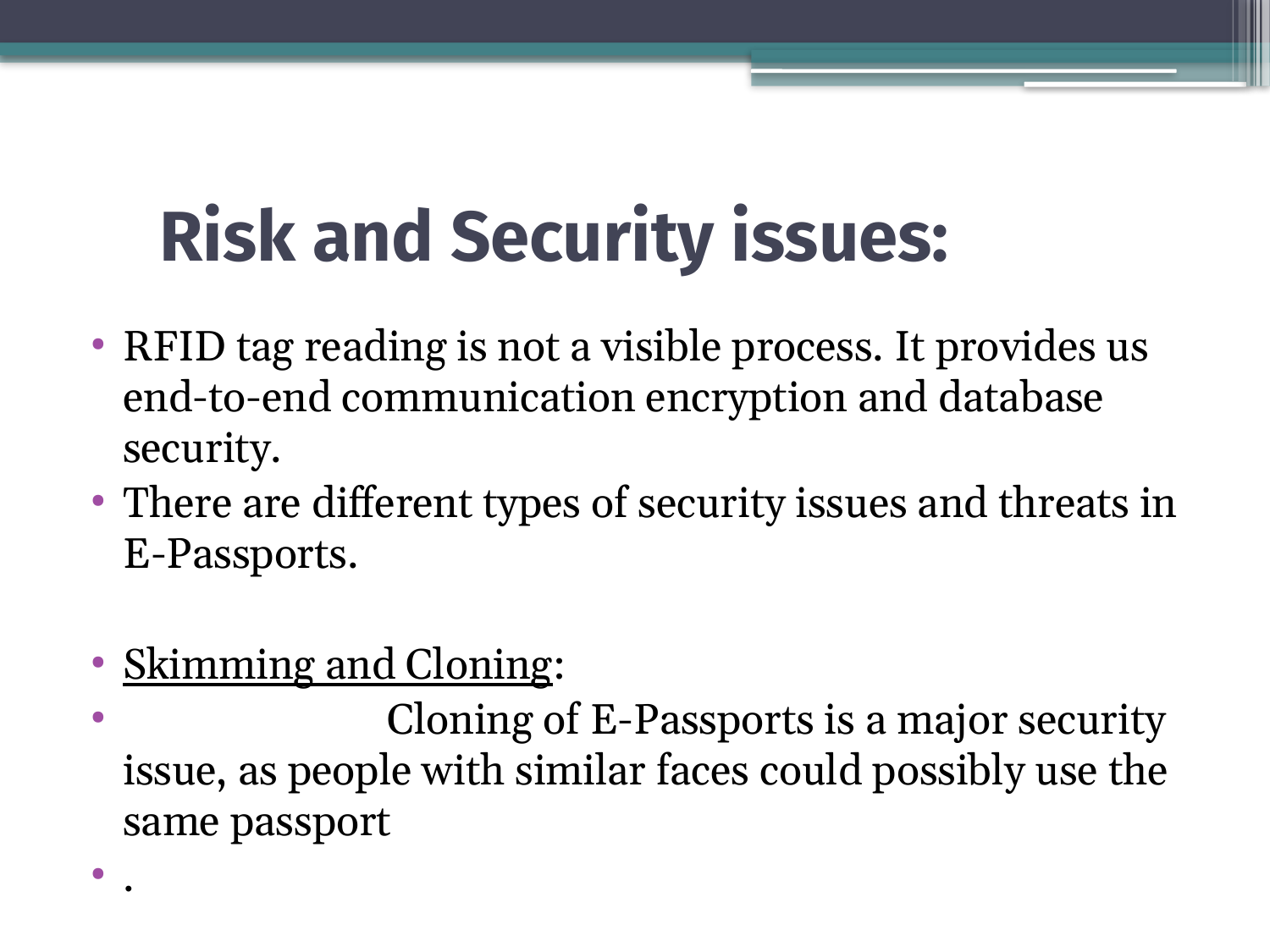

# Risk and Security issues:
RFID tag reading is not a visible process. It provides us end-to-end communication encryption and database security.
There are different types of security issues and threats in E-Passports.

Skimming and Cloning:
                          Cloning of E-Passports is a major security issue, as people with similar faces could possibly use the same passport
.